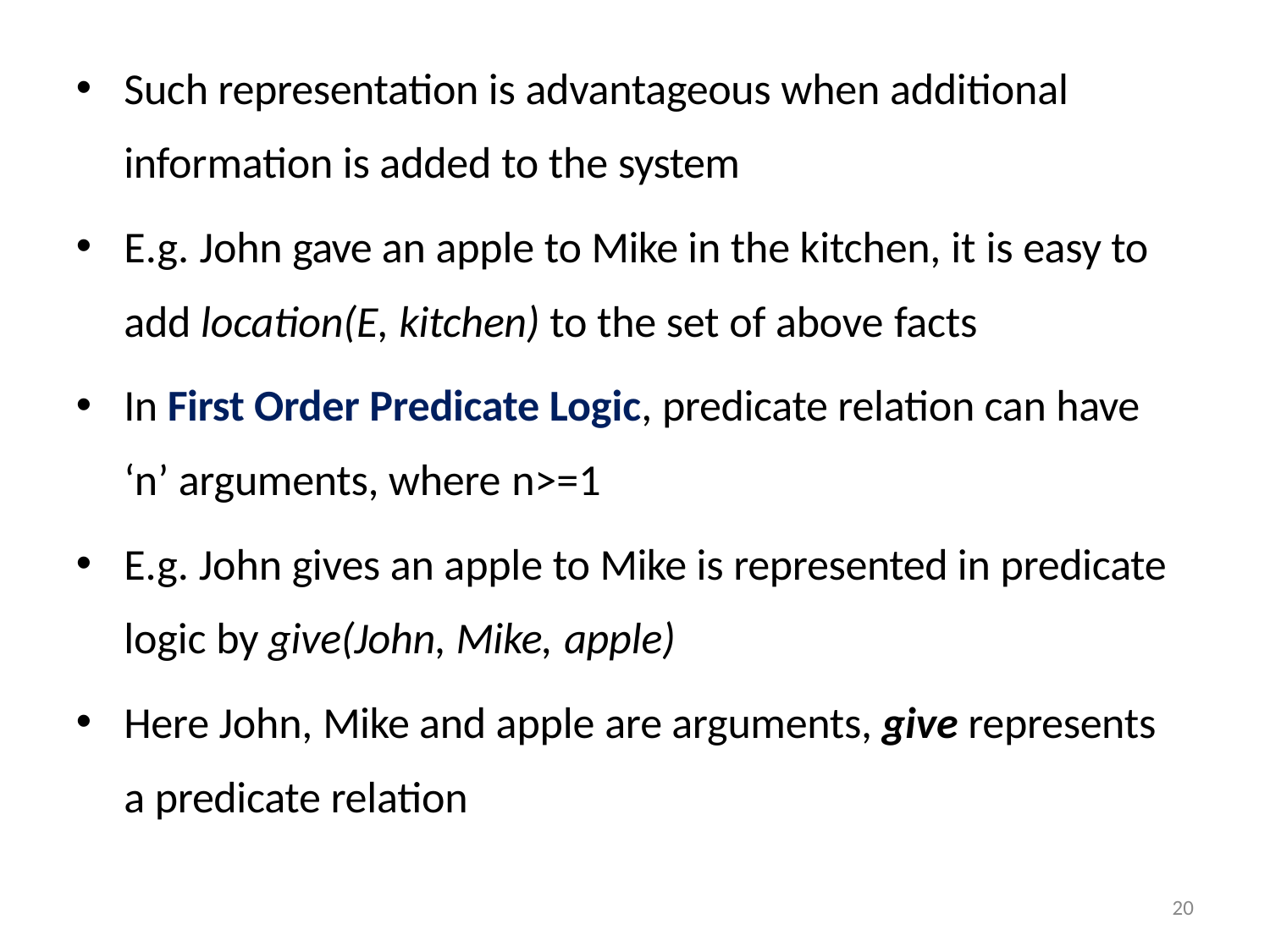

Such representation is advantageous when additional  information is added to the system
E.g. John gave an apple to Mike in the kitchen, it is easy to  add location(E, kitchen) to the set of above facts
In First Order Predicate Logic, predicate relation can have  ‘n’ arguments, where n>=1
E.g. John gives an apple to Mike is represented in predicate  logic by give(John, Mike, apple)
Here John, Mike and apple are arguments, give represents  a predicate relation
20